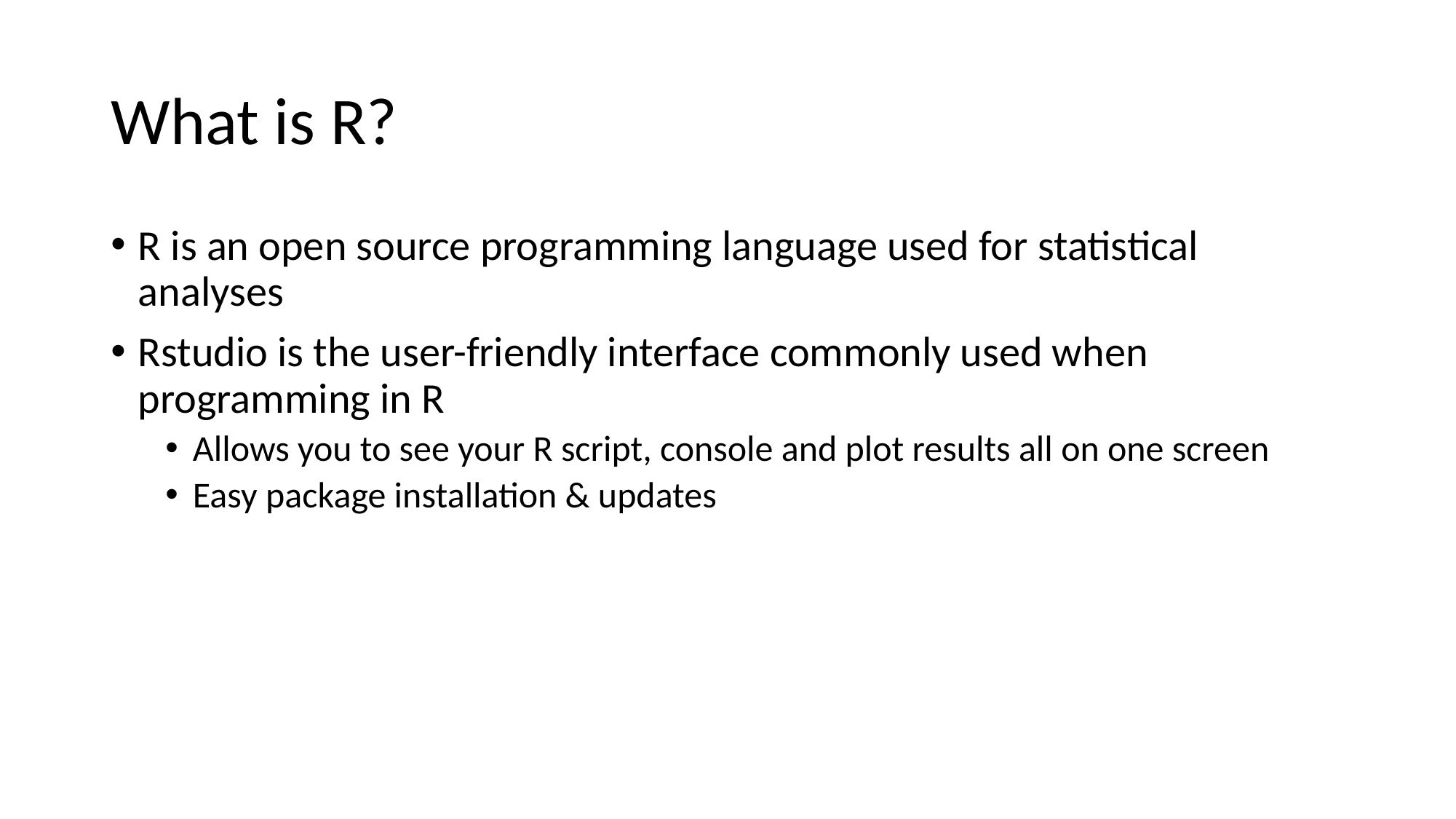

# What is R?
R is an open source programming language used for statistical analyses
Rstudio is the user-friendly interface commonly used when programming in R
Allows you to see your R script, console and plot results all on one screen
Easy package installation & updates